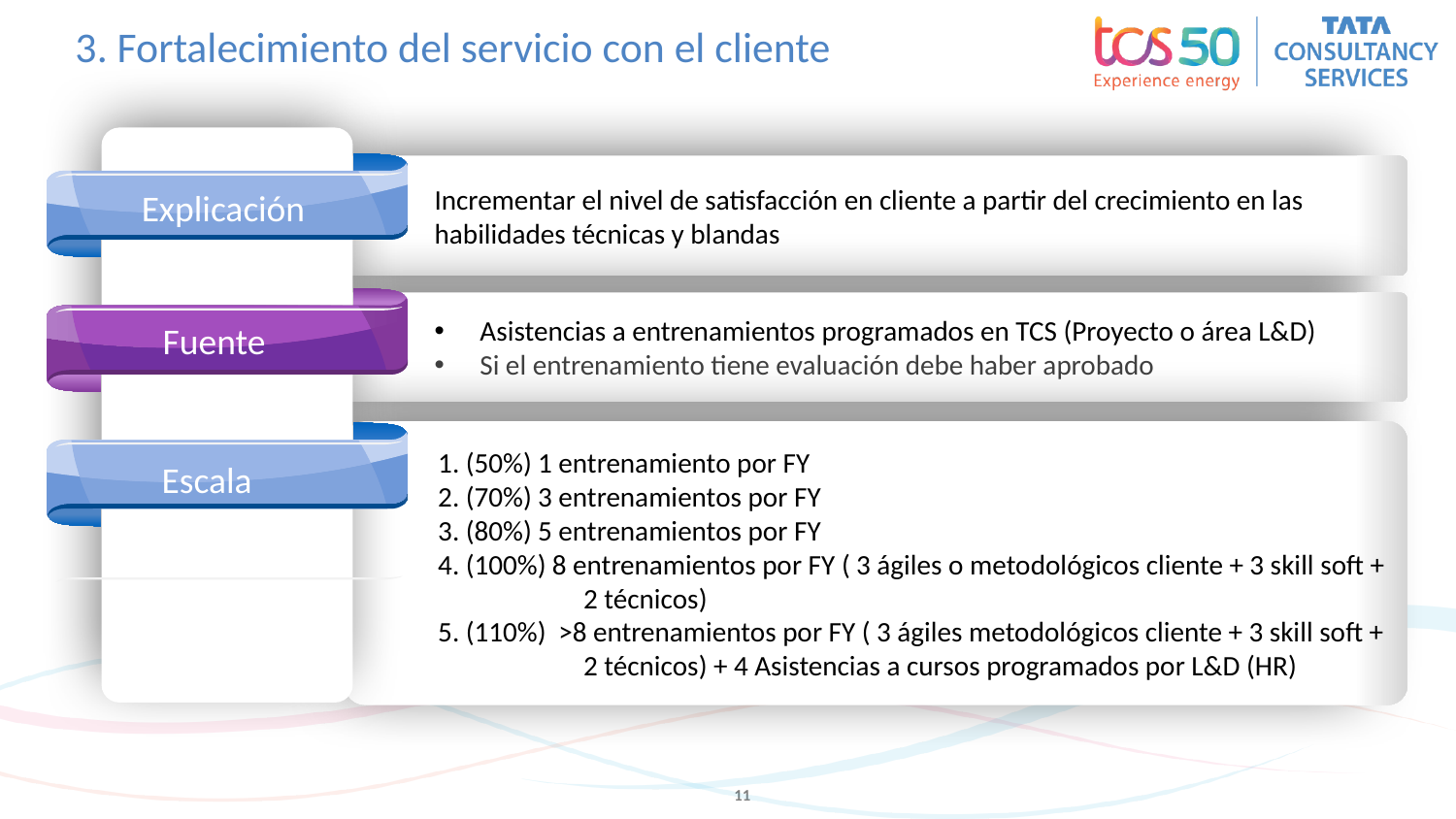

# 3. Fortalecimiento del servicio con el cliente

`

Explicación
Incrementar el nivel de satisfacción en cliente a partir del crecimiento en las habilidades técnicas y blandas

Fuente
Asistencias a entrenamientos programados en TCS (Proyecto o área L&D)
Si el entrenamiento tiene evaluación debe haber aprobado
1. (50%) 1 entrenamiento por FY
2. (70%) 3 entrenamientos por FY
3. (80%) 5 entrenamientos por FY
4. (100%) 8 entrenamientos por FY ( 3 ágiles o metodológicos cliente + 3 skill soft + 	2 técnicos)
5. (110%)  >8 entrenamientos por FY ( 3 ágiles metodológicos cliente + 3 skill soft +   	2 técnicos) + 4 Asistencias a cursos programados por L&D (HR)

`

Escala